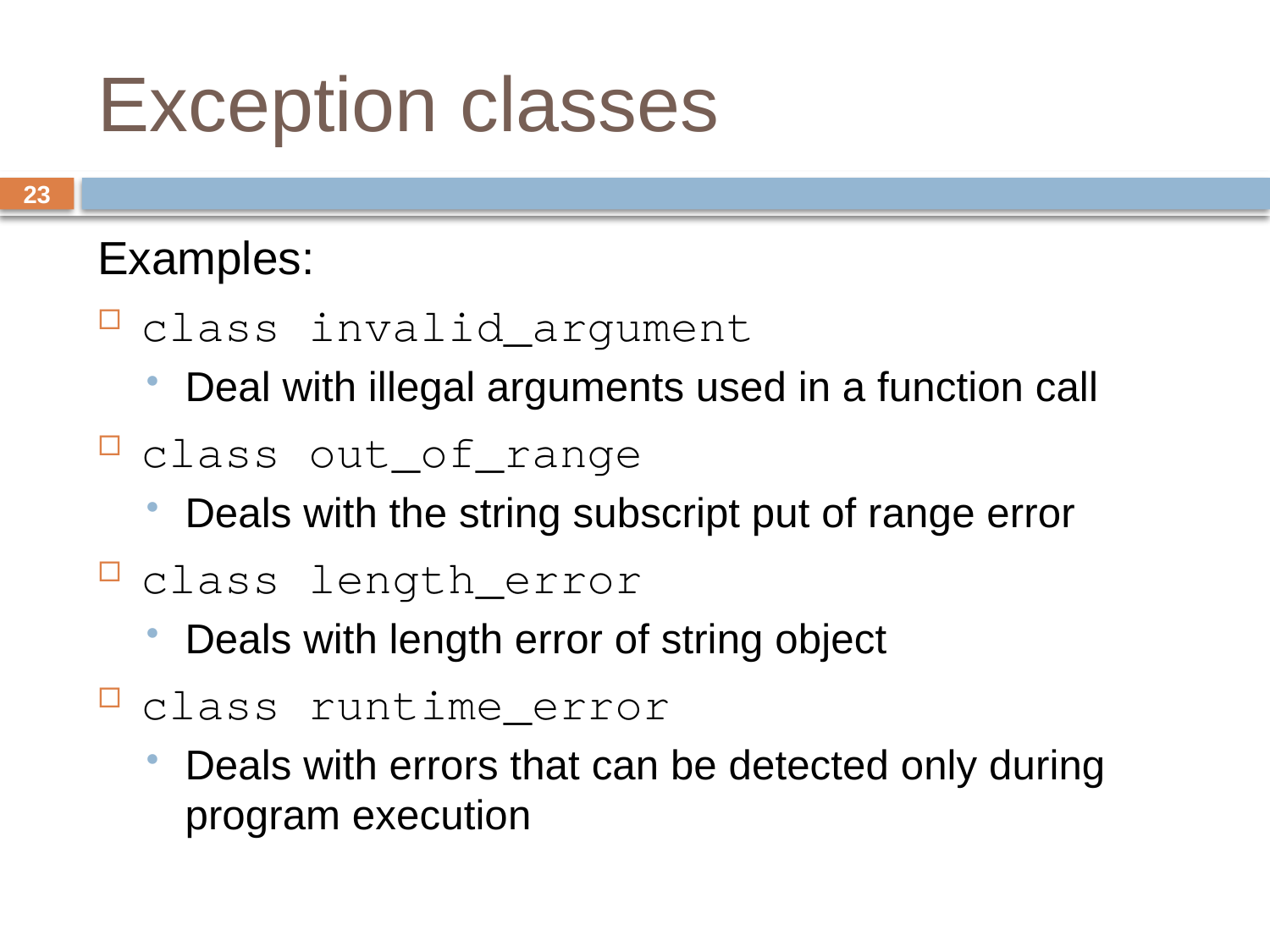

# Exception classes
23
Examples:
class invalid_argument
Deal with illegal arguments used in a function call
class out_of_range
Deals with the string subscript put of range error
class length_error
Deals with length error of string object
class runtime_error
Deals with errors that can be detected only during program execution